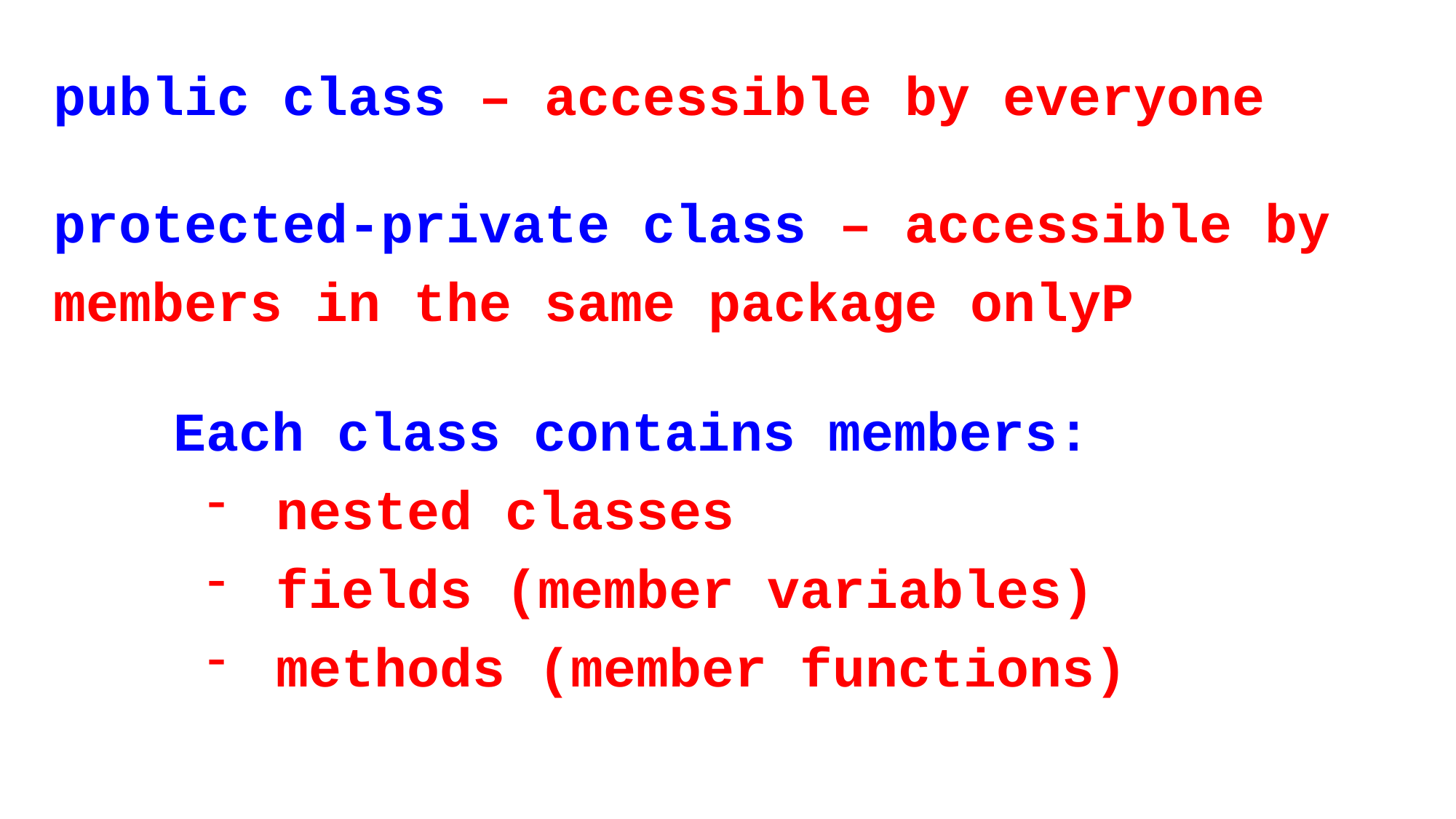

public class – accessible by everyone
protected-private class – accessible by members in the same package onlyP
Each class contains members:
nested classes
fields (member variables)
methods (member functions)